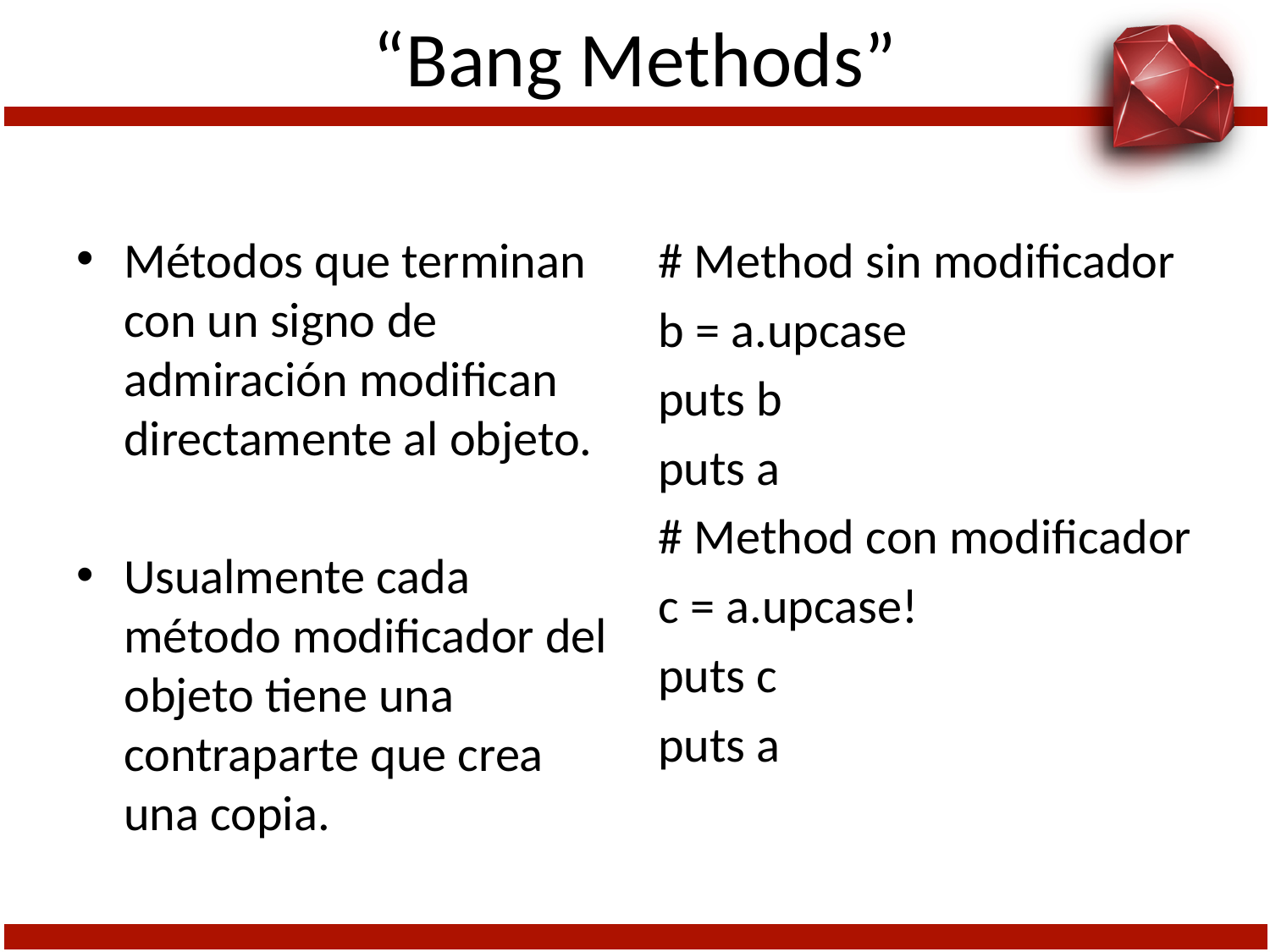

# “Bang Methods”
Métodos que terminan con un signo de admiración modifican directamente al objeto.

Usualmente cada método modificador del objeto tiene una contraparte que crea una copia.
# Method sin modificador
b = a.upcase
puts b
puts a
# Method con modificador
c = a.upcase!
puts c
puts a